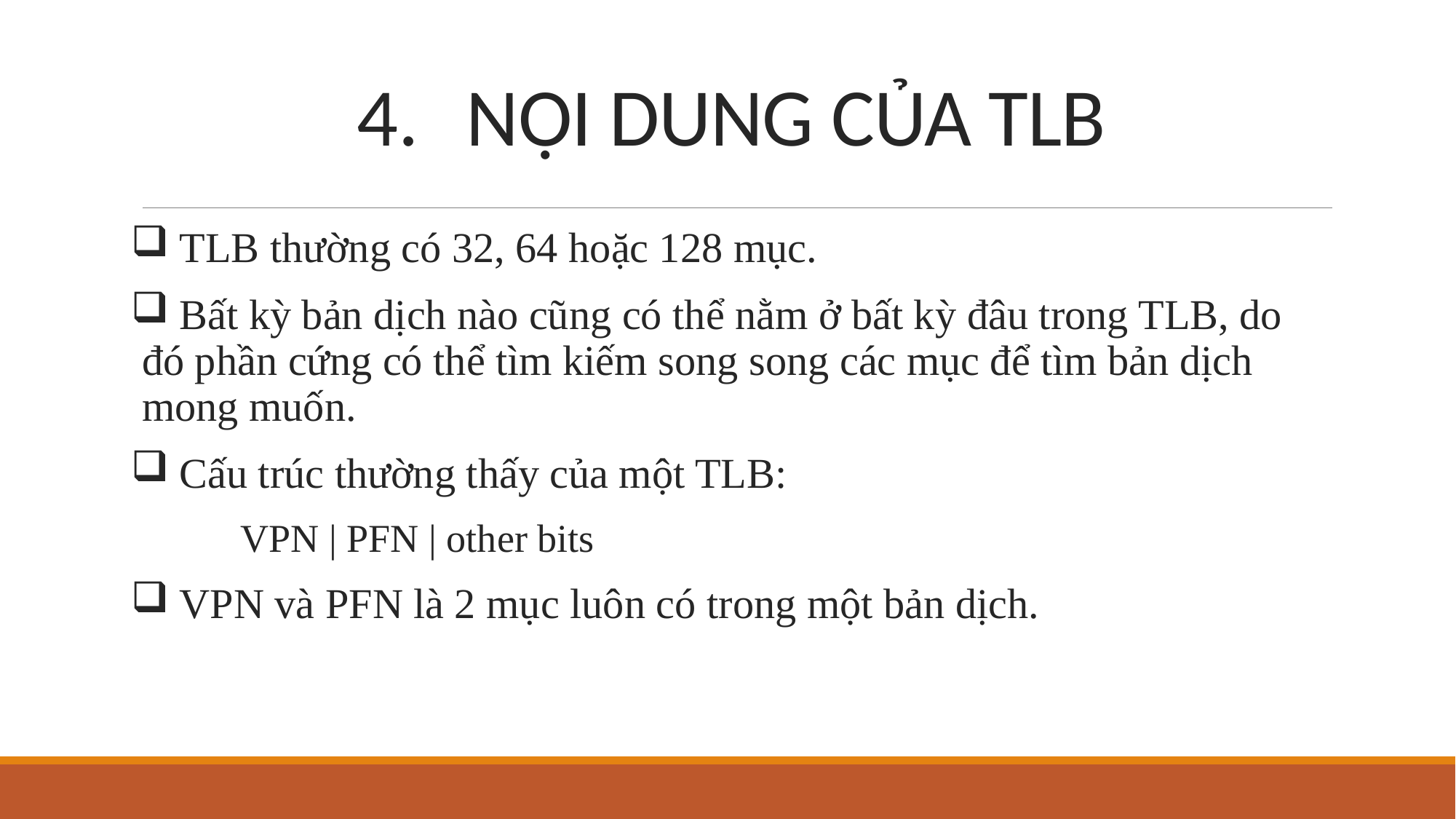

# NỘI DUNG CỦA TLB
 TLB thường có 32, 64 hoặc 128 mục.
 Bất kỳ bản dịch nào cũng có thể nằm ở bất kỳ đâu trong TLB, do đó phần cứng có thể tìm kiếm song song các mục để tìm bản dịch mong muốn.
 Cấu trúc thường thấy của một TLB:
	VPN | PFN | other bits
 VPN và PFN là 2 mục luôn có trong một bản dịch.